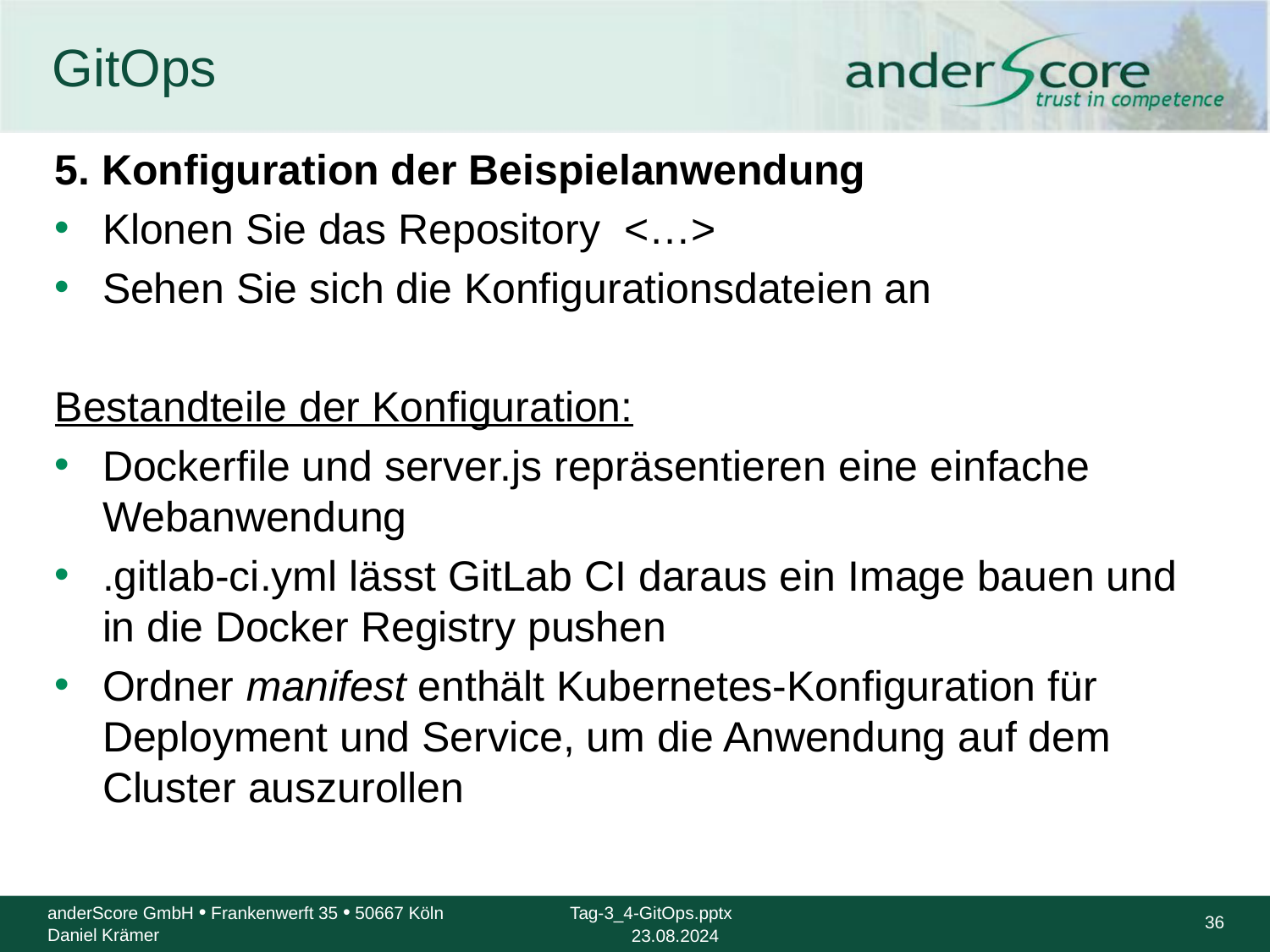

# GitOps
5. Konfiguration der Beispielanwendung
Klonen Sie das Repository  <…>
Sehen Sie sich die Konfigurationsdateien an

Bestandteile der Konfiguration:
Dockerfile und server.js repräsentieren eine einfache Webanwendung
.gitlab-ci.yml lässt GitLab CI daraus ein Image bauen und in die Docker Registry pushen
Ordner manifest enthält Kubernetes-Konfiguration für Deployment und Service, um die Anwendung auf dem Cluster auszurollen

Pushen sie es in Ihr Gitlab Remote